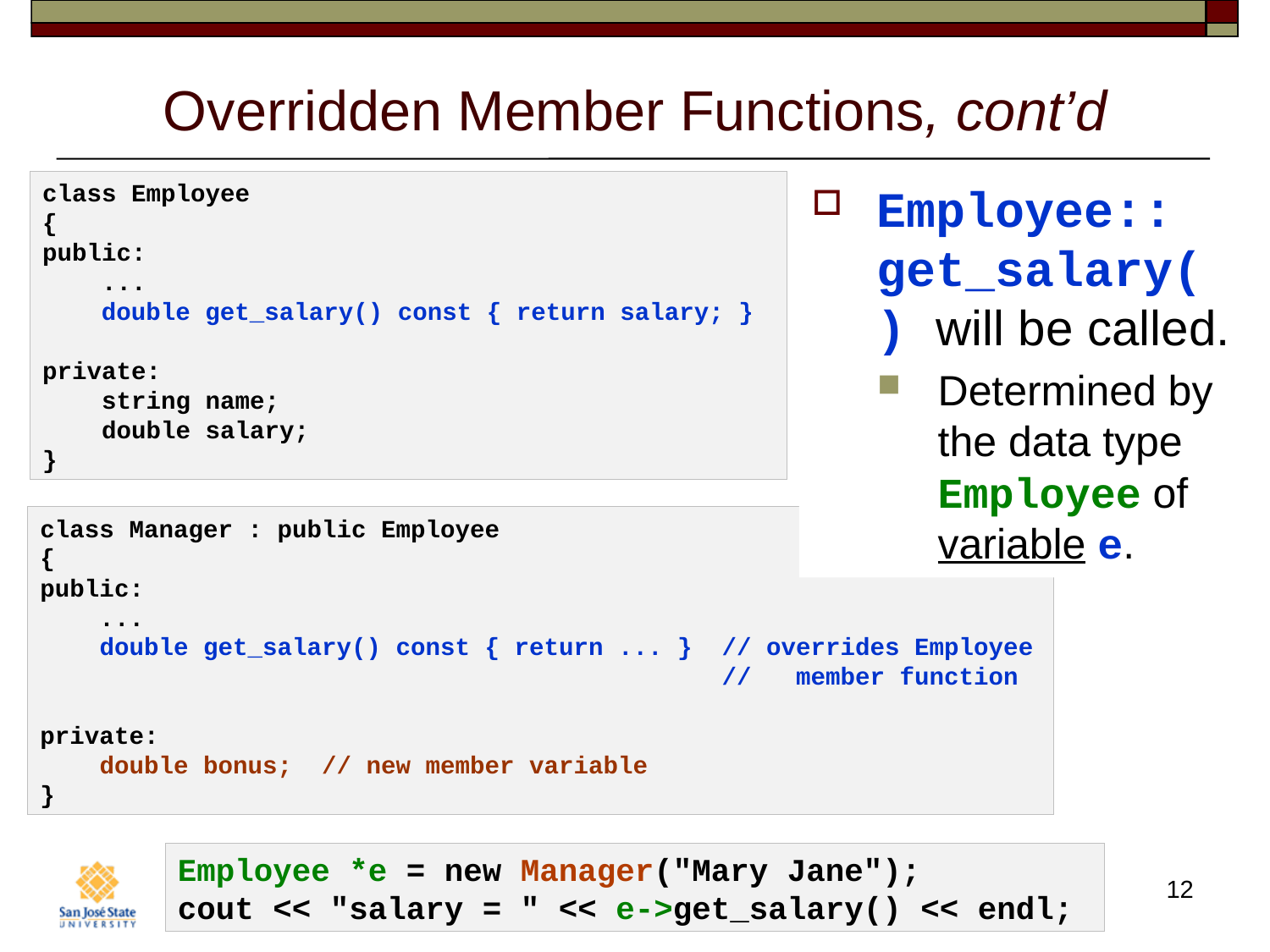

# Overridden Member Functions, cont’d
class Employee
{
public:
    ...
    double get_salary() const { return salary; }
private:
    string name;
    double salary;
}
Employee::
get_salary() will be called.
Determined by the data type Employee of variable e.
class Manager : public Employee
{
public:
    ...
    double get_salary() const { return ... }  // overrides Employee
                                              //   member function
private:
    double bonus;  // new member variable
}
Employee *e = new Manager("Mary Jane");
cout << "salary = " << e->get_salary() << endl;
12